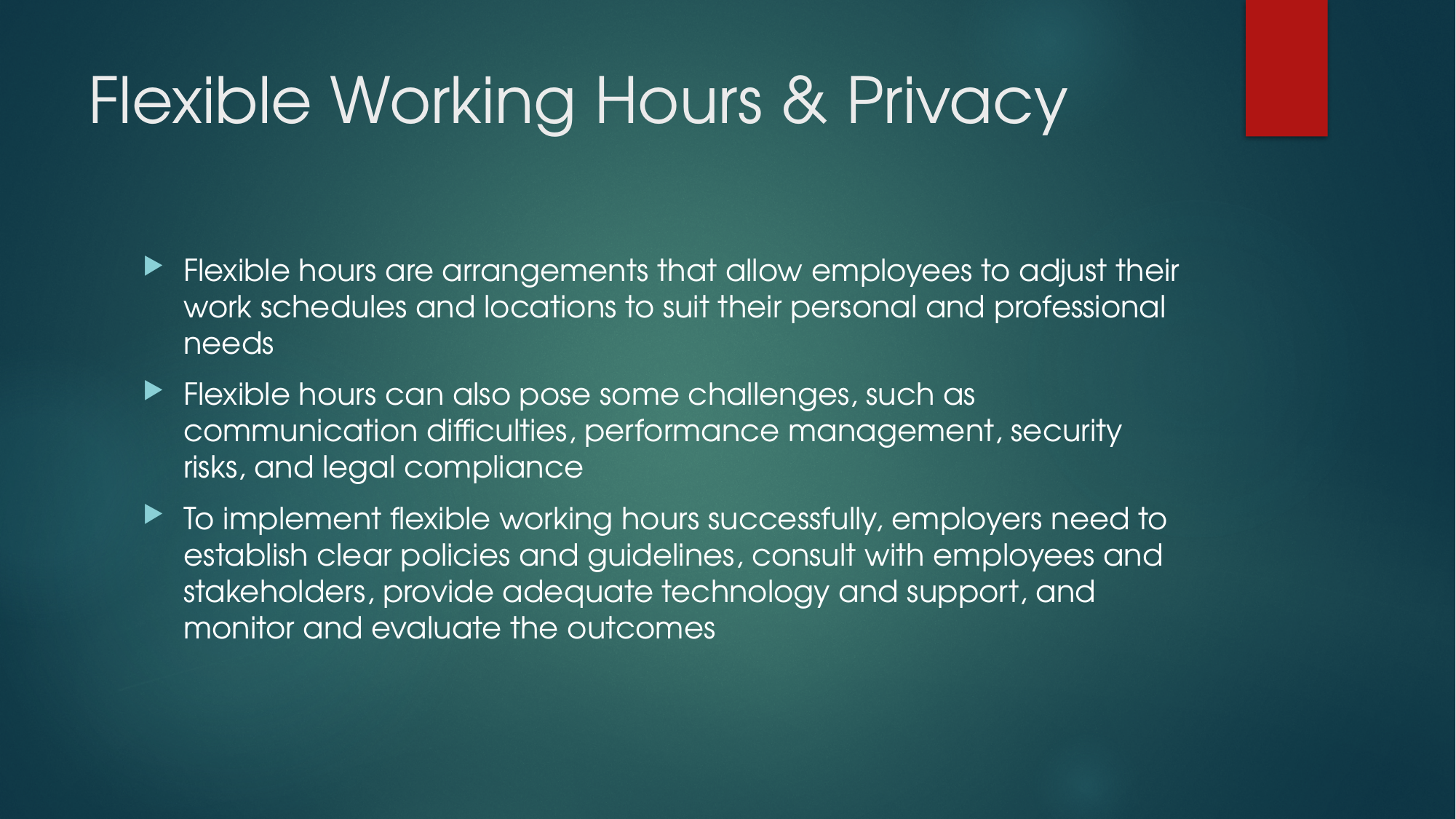

# Flexible Working Hours & Privacy
Flexible hours are arrangements that allow employees to adjust their work schedules and locations to suit their personal and professional needs
Flexible hours can also pose some challenges, such as communication difficulties, performance management, security risks, and legal compliance
To implement flexible working hours successfully, employers need to establish clear policies and guidelines, consult with employees and stakeholders, provide adequate technology and support, and monitor and evaluate the outcomes